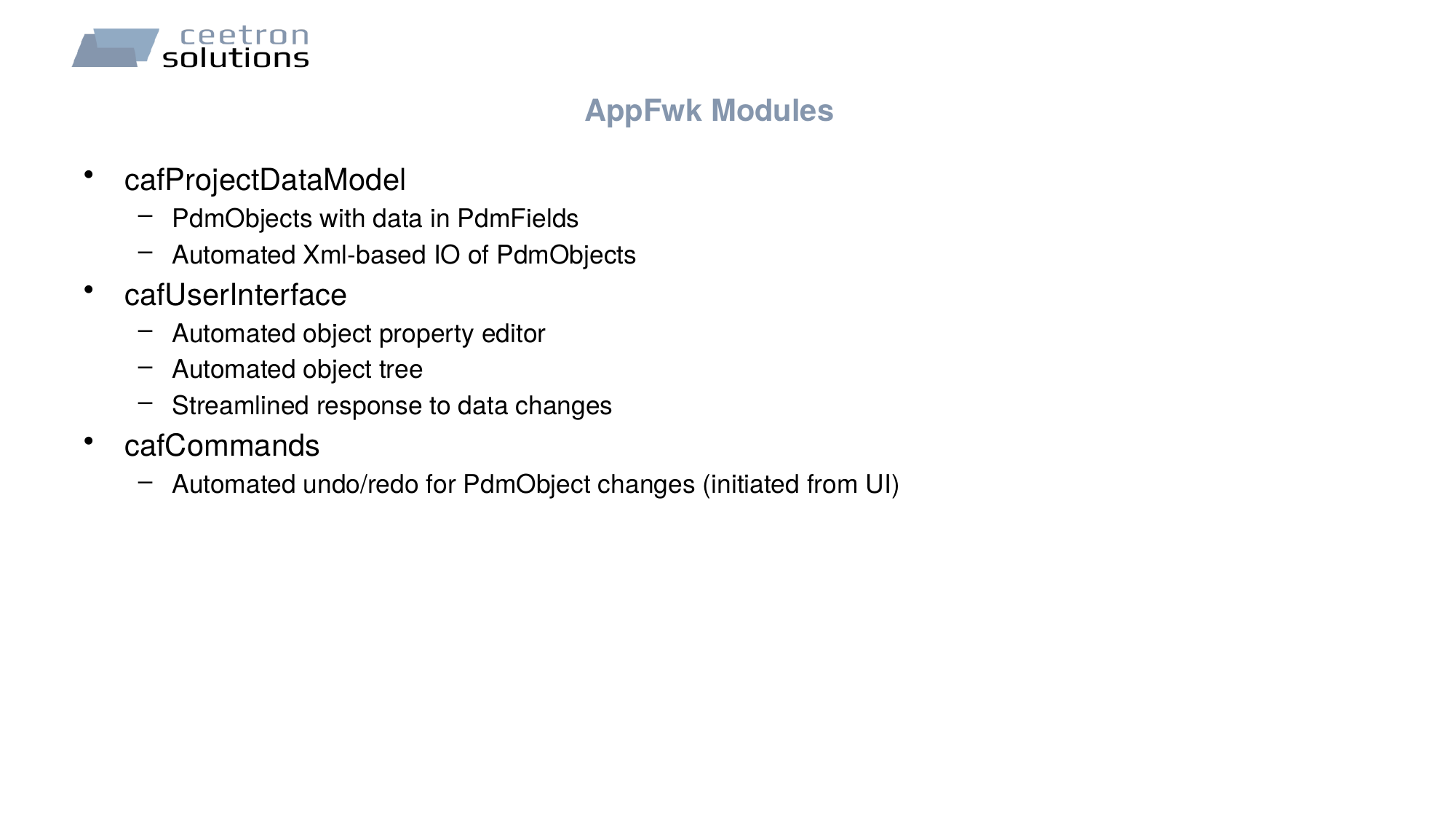

# AppFwk Modules
cafProjectDataModel
PdmObjects with data in PdmFields
Automated Xml-based IO of PdmObjects
cafUserInterface
Automated object property editor
Automated object tree
Streamlined response to data changes
cafCommands
Automated undo/redo for PdmObject changes (initiated from UI)